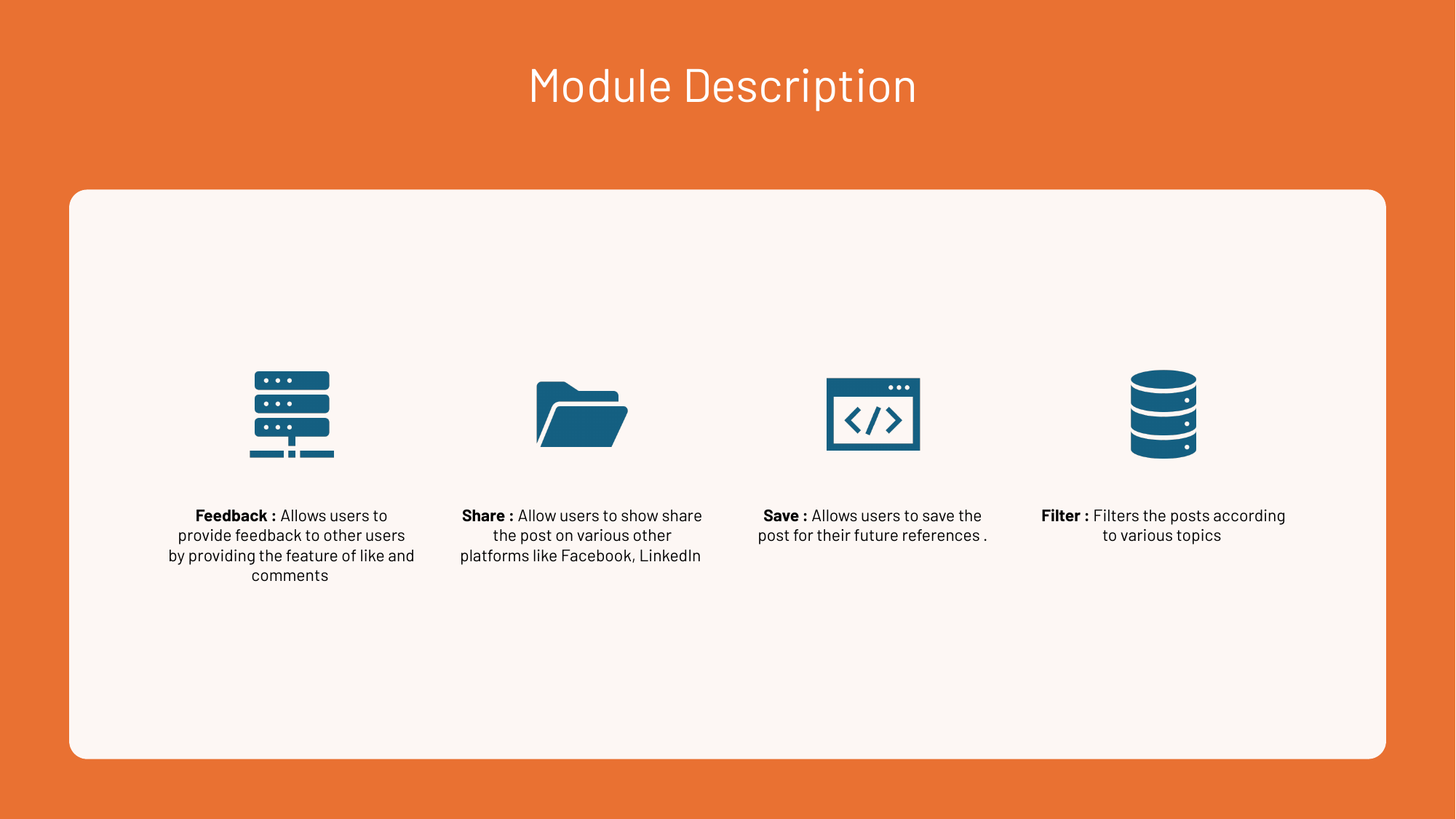

# Module Description

Feedback : Allows users to provide feedback to other users by providing the feature of like and comments
Share : Allow users to show share the post on various other platforms like Facebook, LinkedIn
Save : Allows users to save the post for their future references .
Filter : Filters the posts according to various topics